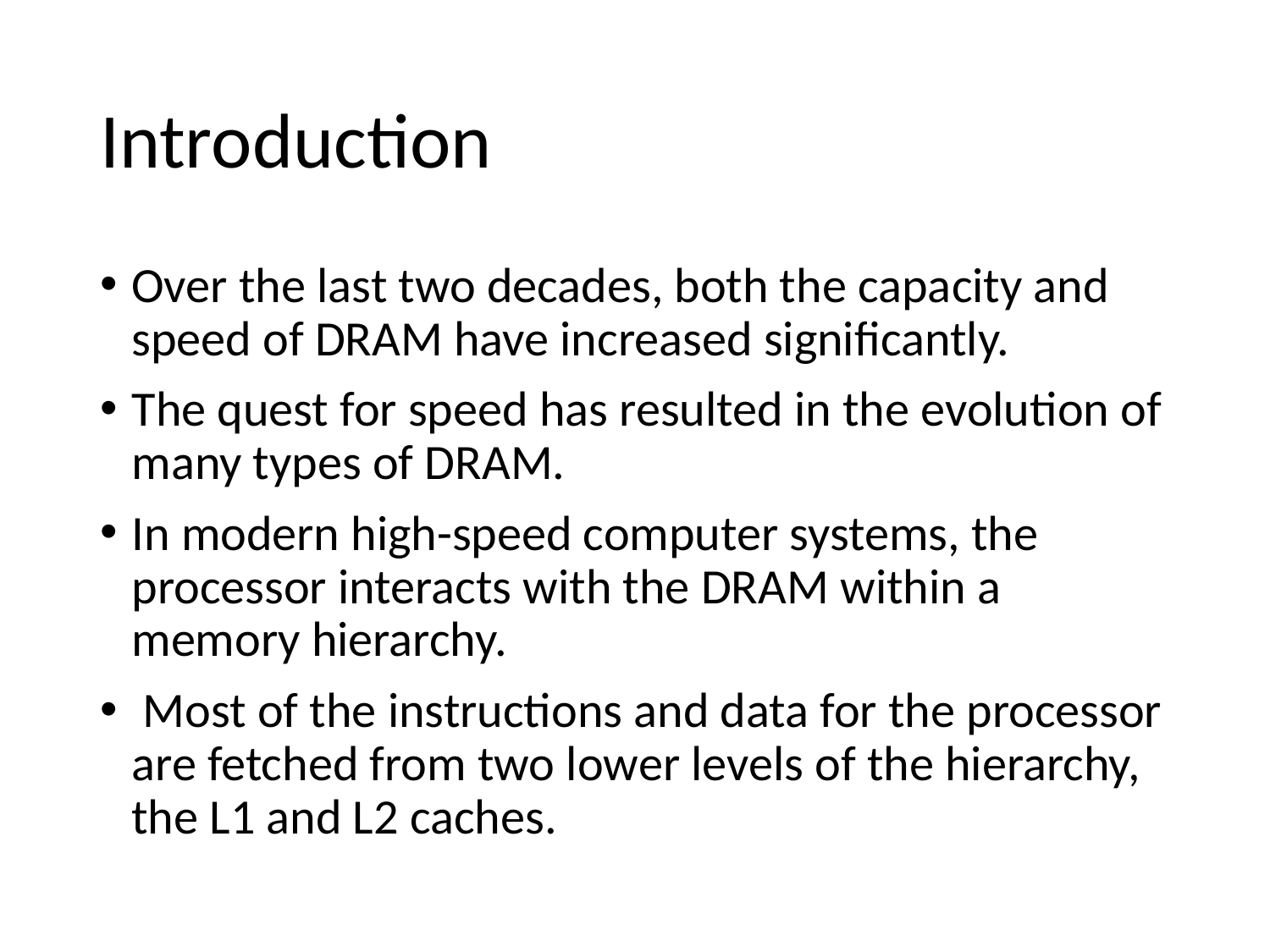

# Introduction
Over the last two decades, both the capacity and speed of DRAM have increased significantly.
The quest for speed has resulted in the evolution of many types of DRAM.
In modern high-speed computer systems, the processor interacts with the DRAM within a memory hierarchy.
 Most of the instructions and data for the processor are fetched from two lower levels of the hierarchy, the L1 and L2 caches.